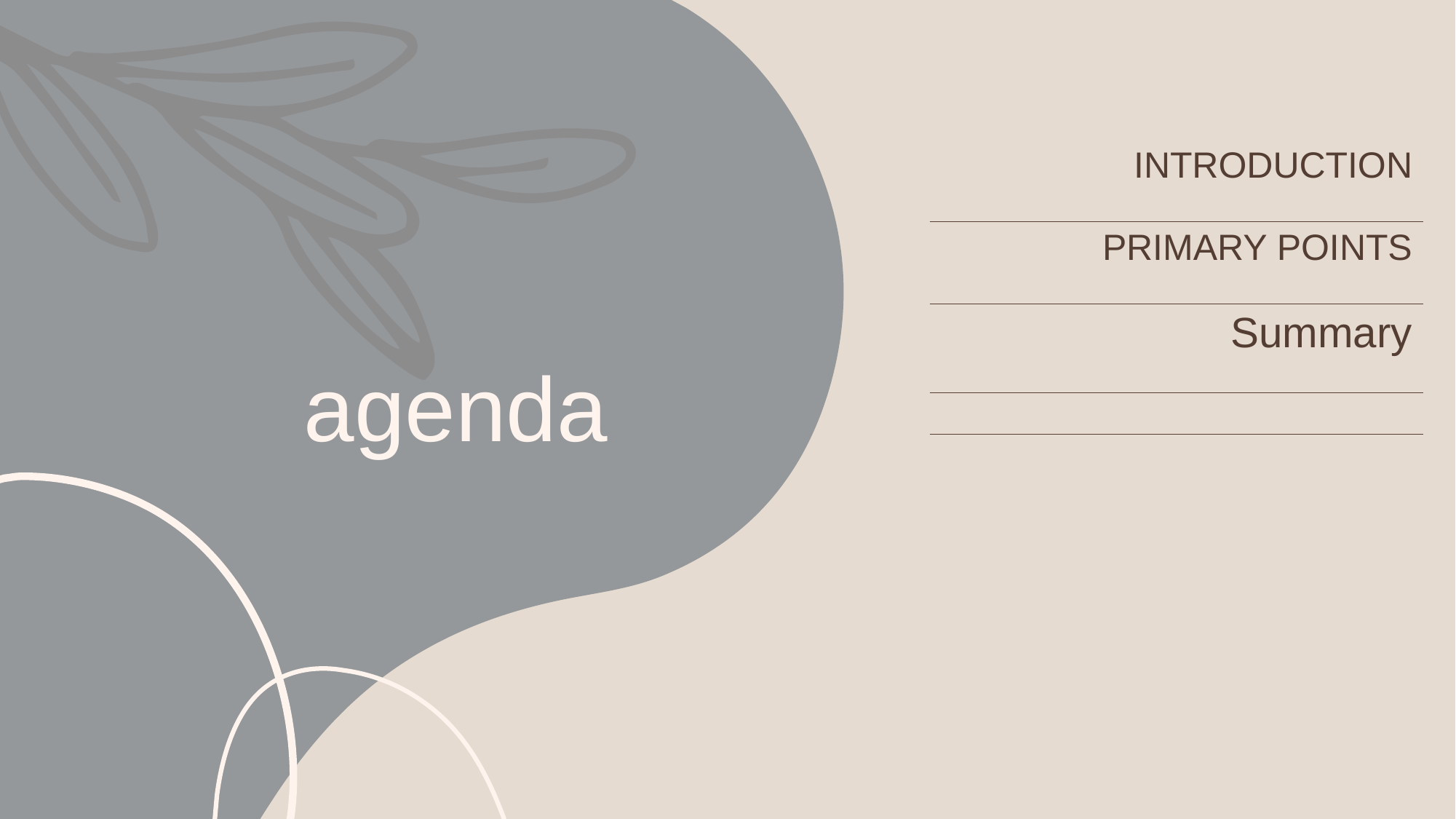

| INTRODUCTION |
| --- |
| PRIMARY POINTS |
| Summary |
|  |
|  |
# agenda